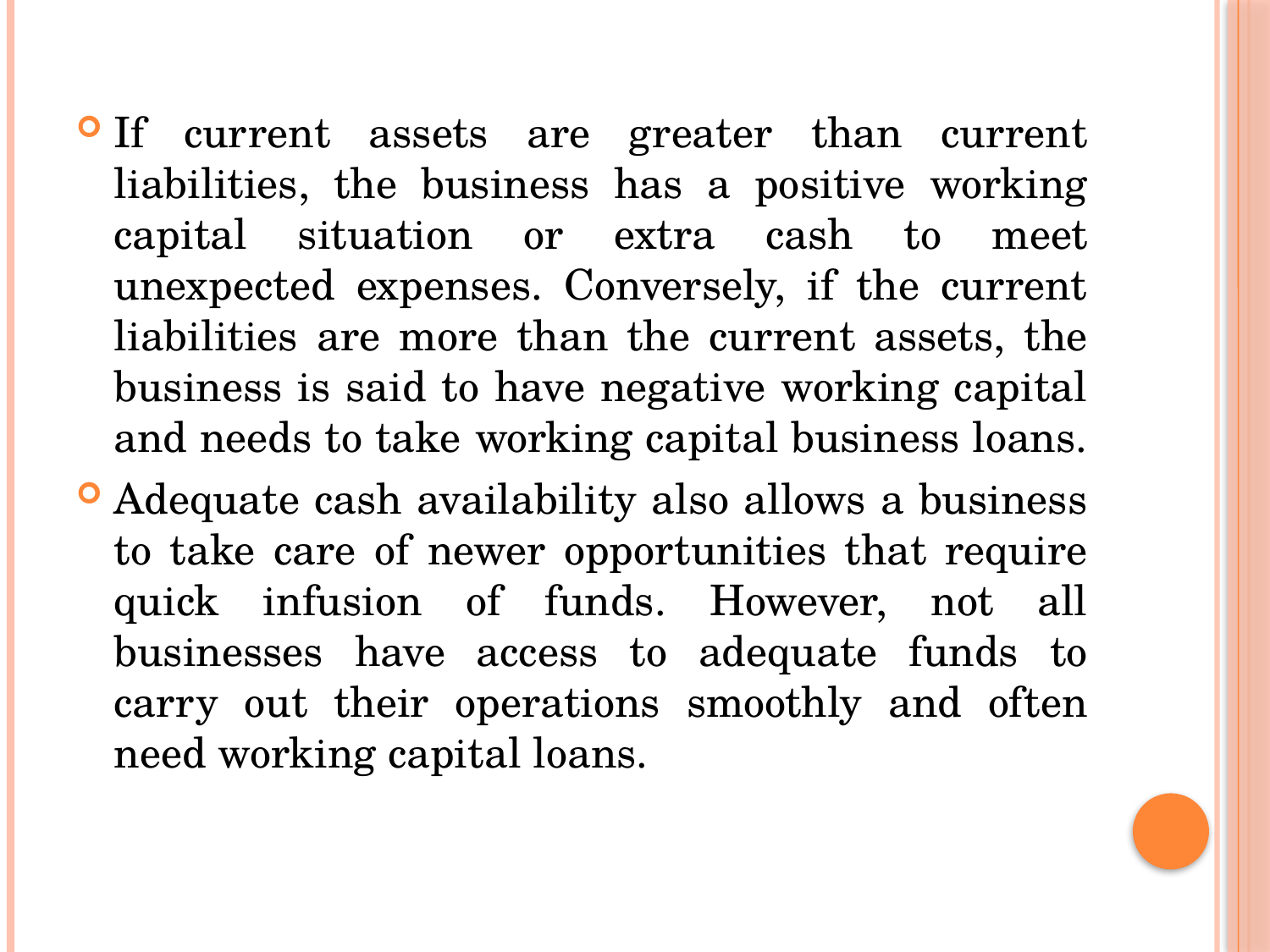

If current assets are greater than current liabilities, the business has a positive working capital situation or extra cash to meet unexpected expenses. Conversely, if the current liabilities are more than the current assets, the business is said to have negative working capital and needs to take working capital business loans.
Adequate cash availability also allows a business to take care of newer opportunities that require quick infusion of funds. However, not all businesses have access to adequate funds to carry out their operations smoothly and often need working capital loans.